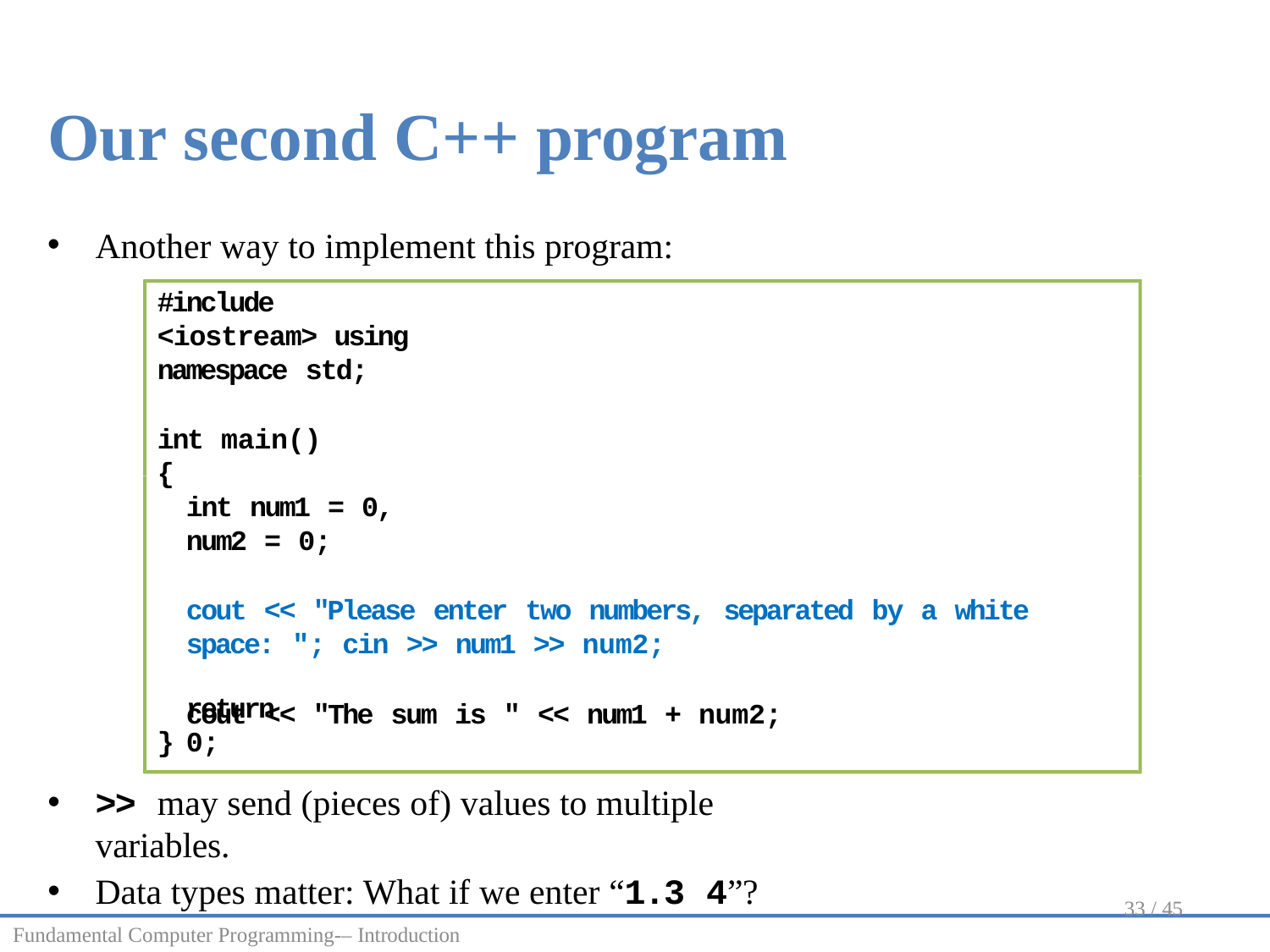

Our second C++ program
Another way to implement this program:
#include <iostream> using namespace std;

int main()
{
int num1 = 0, num2 = 0;

cout << "Please enter two numbers, separated by a white space: "; cin >> num1 >> num2;

cout << "The sum is " << num1 + num2;

return 0;
}
>> may send (pieces of) values to multiple variables.
Data types matter: What if we enter “1.3 4”?
33 / 45
Fundamental Computer Programming-– Introduction